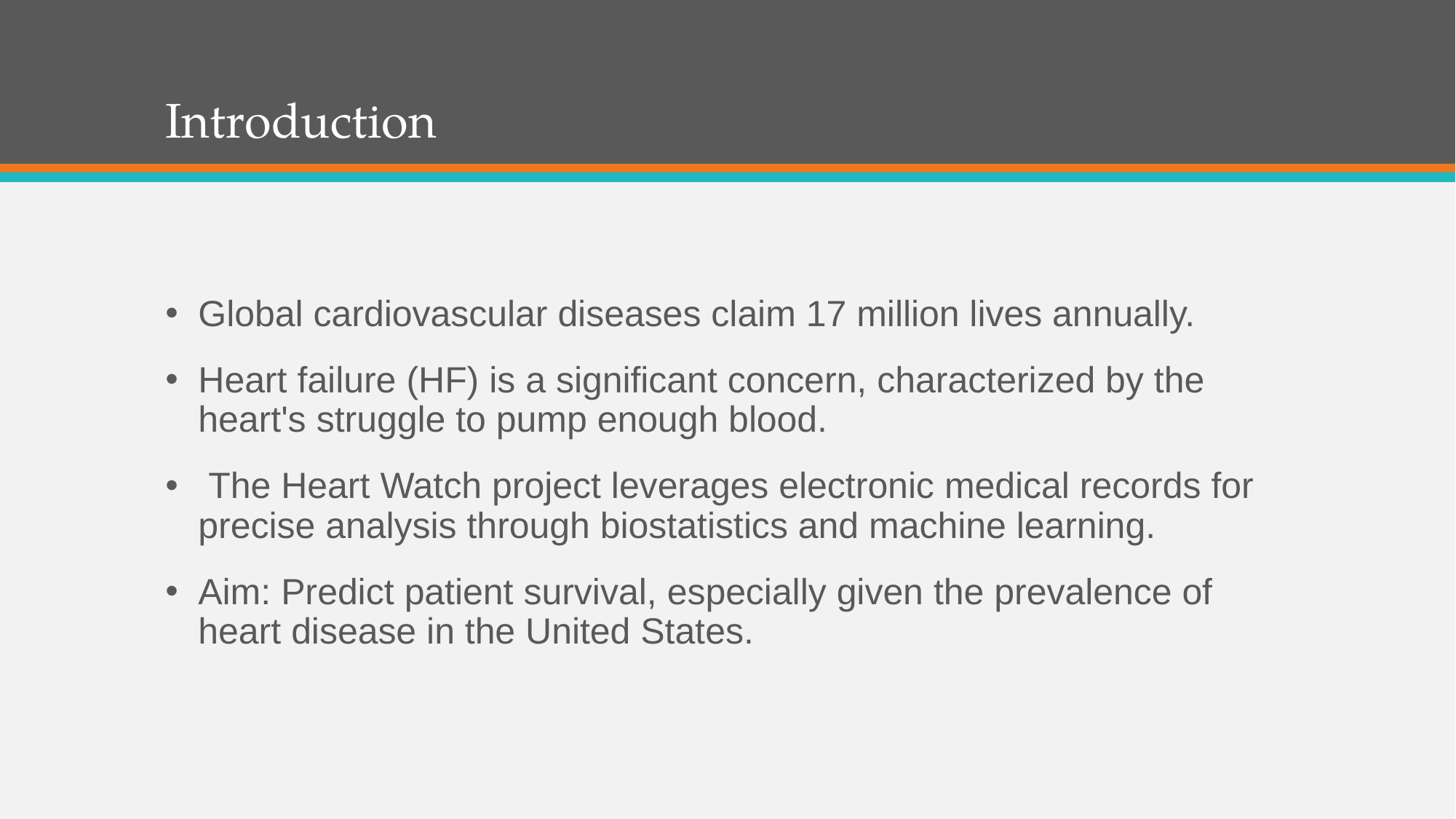

# Introduction

Global cardiovascular diseases claim 17 million lives annually.
Heart failure (HF) is a significant concern, characterized by the heart's struggle to pump enough blood.
 The Heart Watch project leverages electronic medical records for precise analysis through biostatistics and machine learning.
Aim: Predict patient survival, especially given the prevalence of heart disease in the United States.